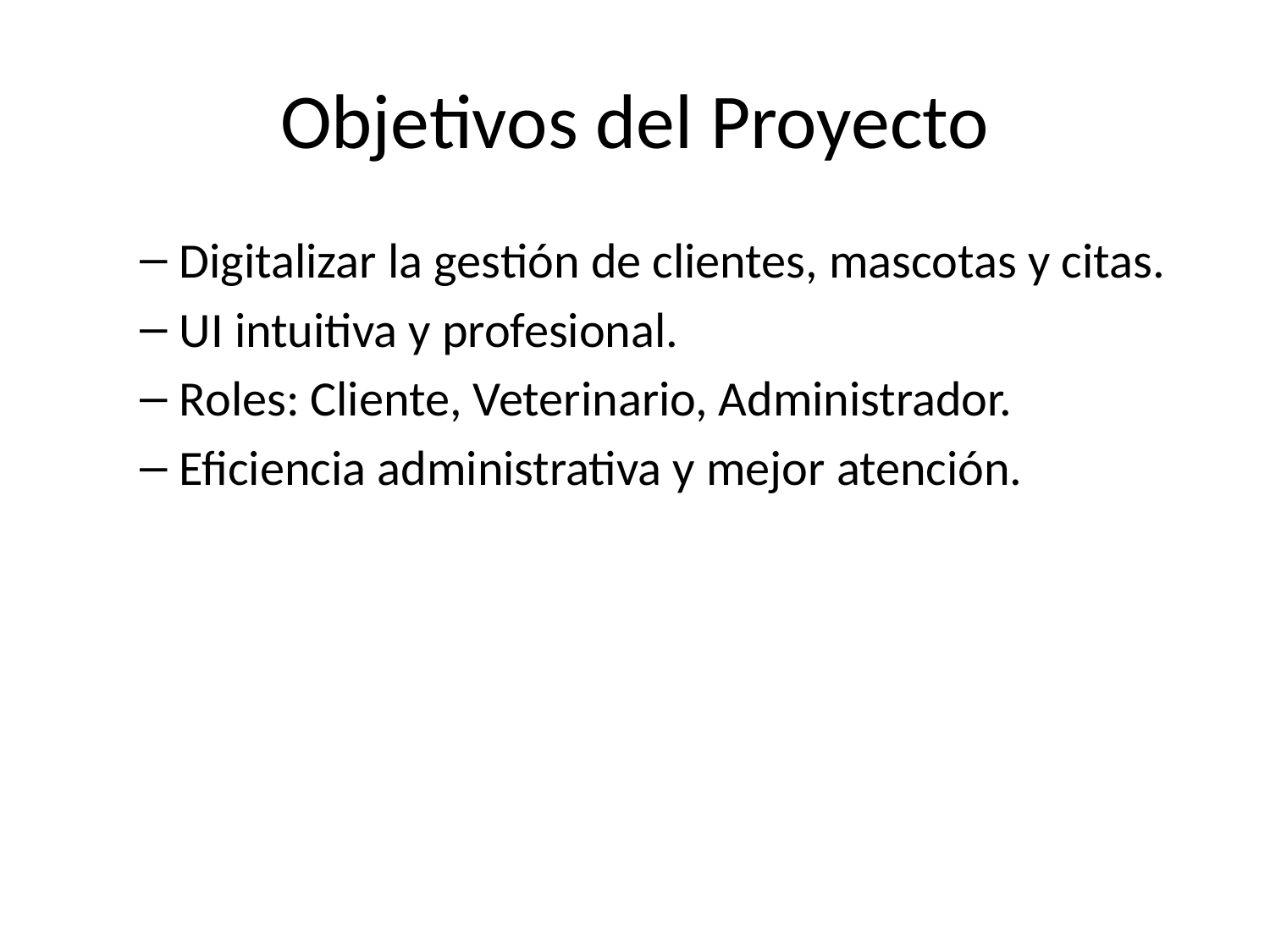

# Objetivos del Proyecto
Digitalizar la gestión de clientes, mascotas y citas.
UI intuitiva y profesional.
Roles: Cliente, Veterinario, Administrador.
Eficiencia administrativa y mejor atención.